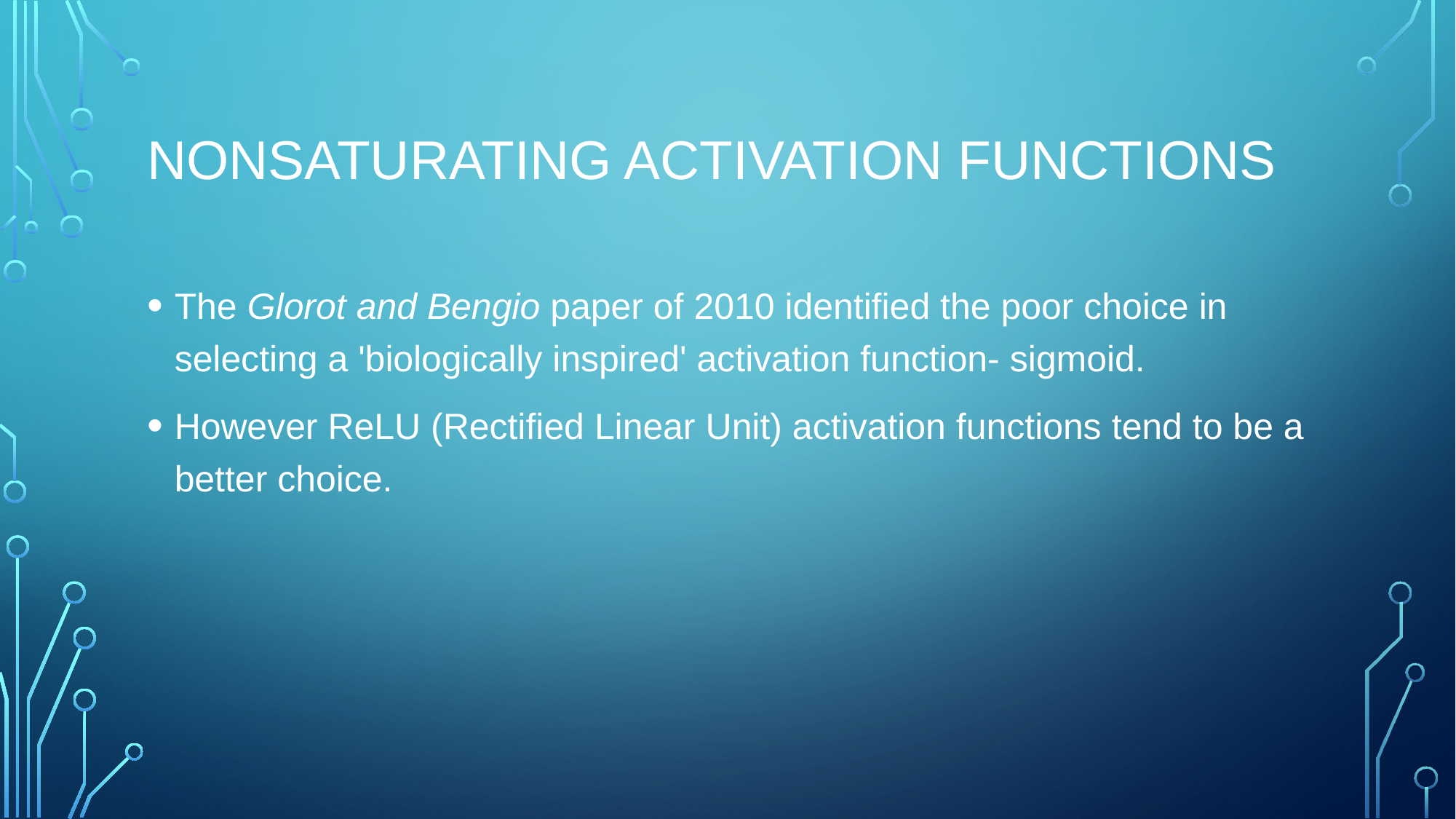

# Nonsaturating activation functions
The Glorot and Bengio paper of 2010 identified the poor choice in selecting a 'biologically inspired' activation function- sigmoid.
However ReLU (Rectified Linear Unit) activation functions tend to be a better choice.